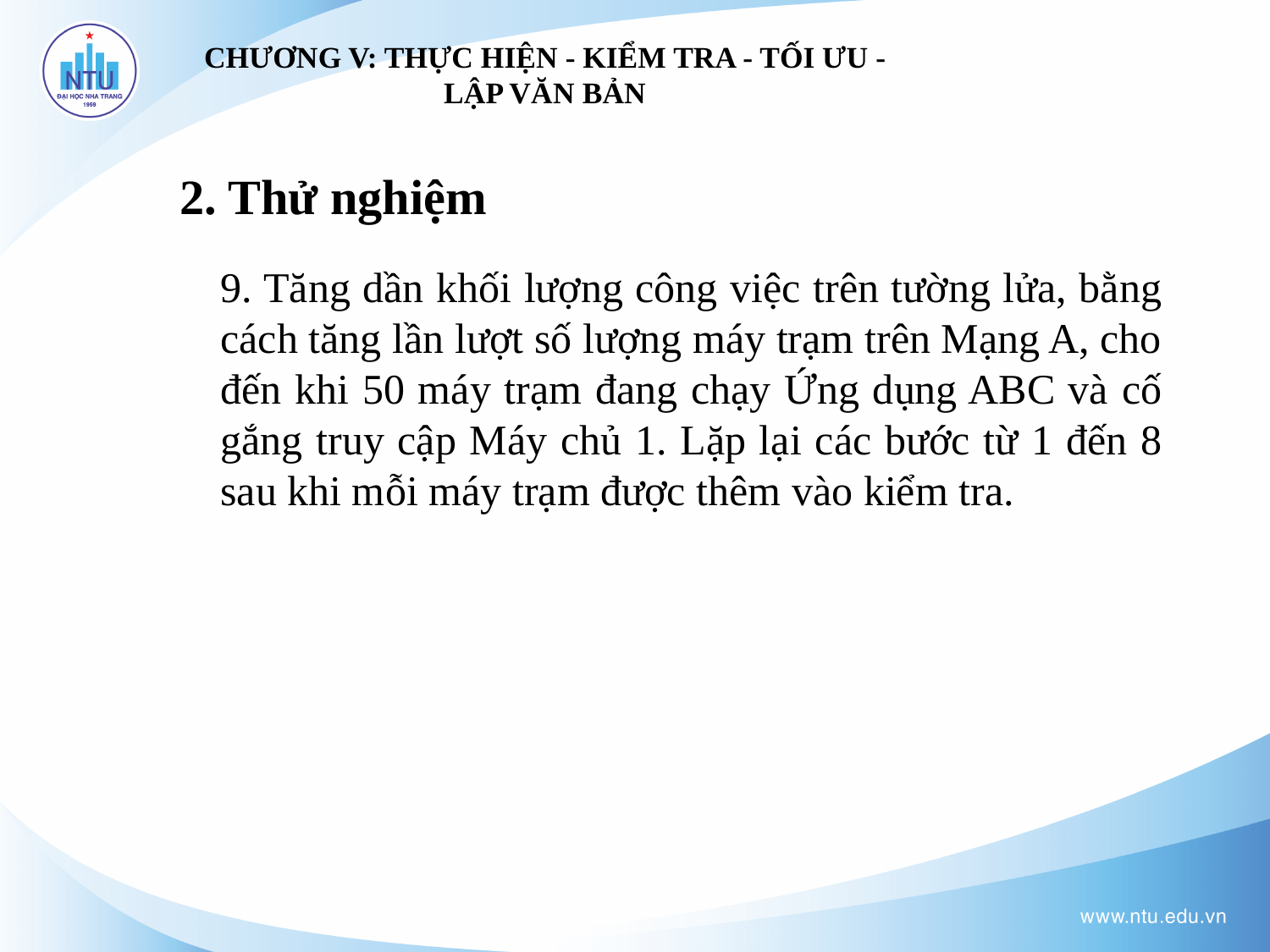

CHƯƠNG V: THỰC HIỆN - KIỂM TRA - TỐI ƯU - LẬP VĂN BẢN
2. Thử nghiệm
9. Tăng dần khối lượng công việc trên tường lửa, bằng cách tăng lần lượt số lượng máy trạm trên Mạng A, cho đến khi 50 máy trạm đang chạy Ứng dụng ABC và cố gắng truy cập Máy chủ 1. Lặp lại các bước từ 1 đến 8 sau khi mỗi máy trạm được thêm vào kiểm tra.